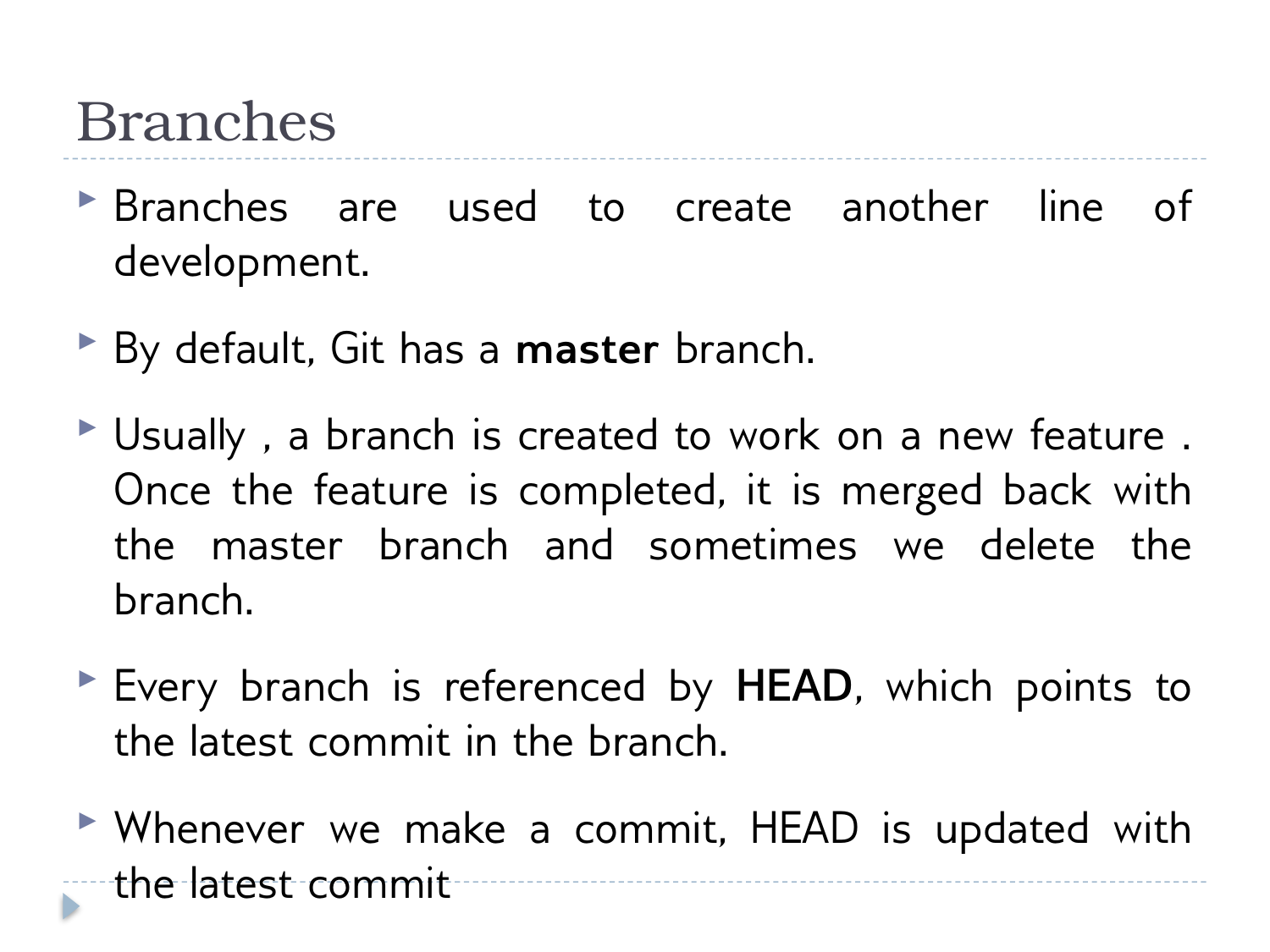

# Branches
Branches are used to create another line of development.
By default, Git has a master branch.
Usually , a branch is created to work on a new feature . Once the feature is completed, it is merged back with the master branch and sometimes we delete the branch.
Every branch is referenced by HEAD, which points to the latest commit in the branch.
Whenever we make a commit, HEAD is updated with the latest commit